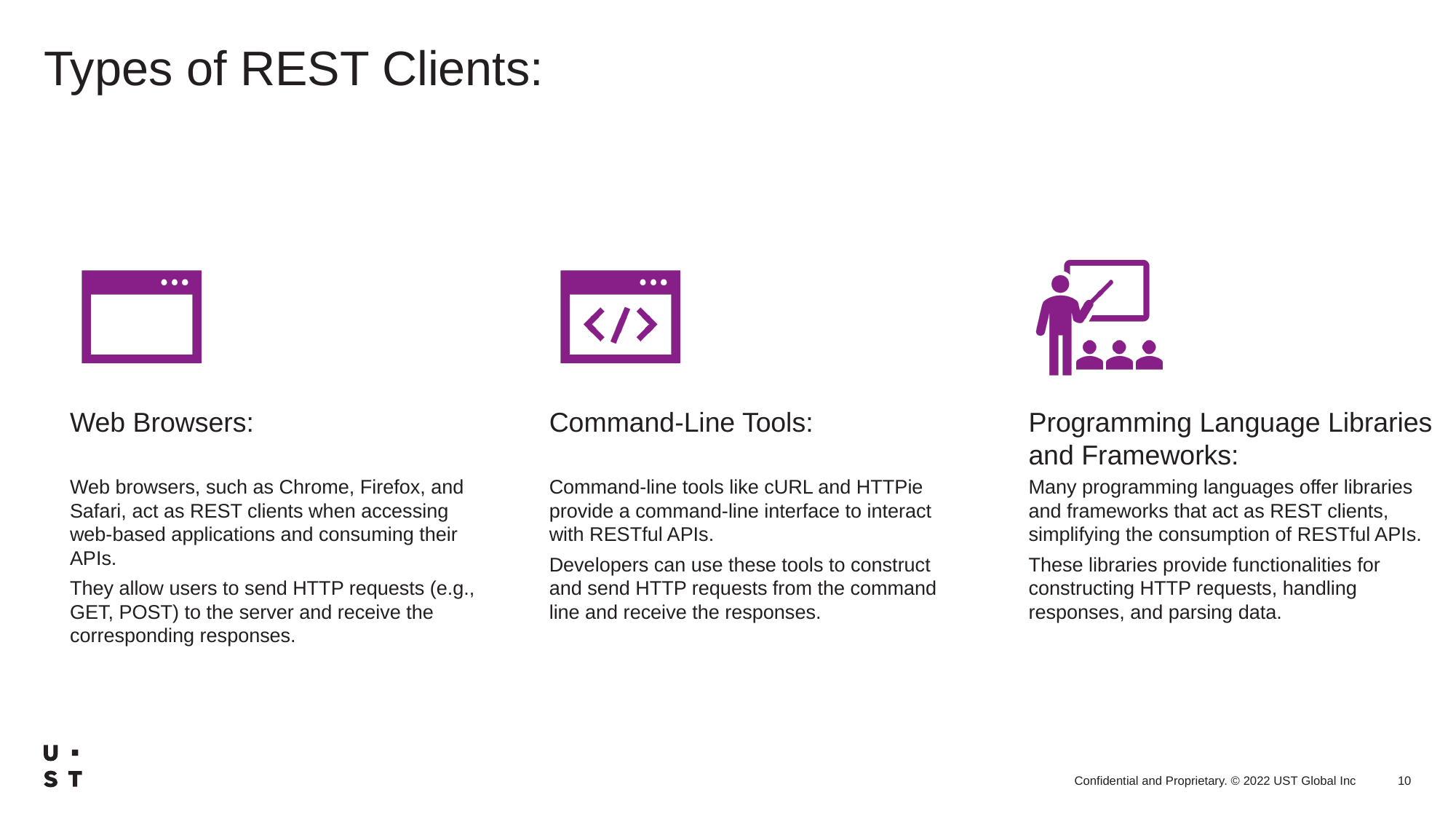

# Types of REST Clients:
Web Browsers:
Web browsers, such as Chrome, Firefox, and Safari, act as REST clients when accessing web-based applications and consuming their APIs.
They allow users to send HTTP requests (e.g., GET, POST) to the server and receive the corresponding responses.
Command-Line Tools:
Command-line tools like cURL and HTTPie provide a command-line interface to interact with RESTful APIs.
Developers can use these tools to construct and send HTTP requests from the command line and receive the responses.
Programming Language Libraries and Frameworks:
Many programming languages offer libraries and frameworks that act as REST clients, simplifying the consumption of RESTful APIs.
These libraries provide functionalities for constructing HTTP requests, handling responses, and parsing data.